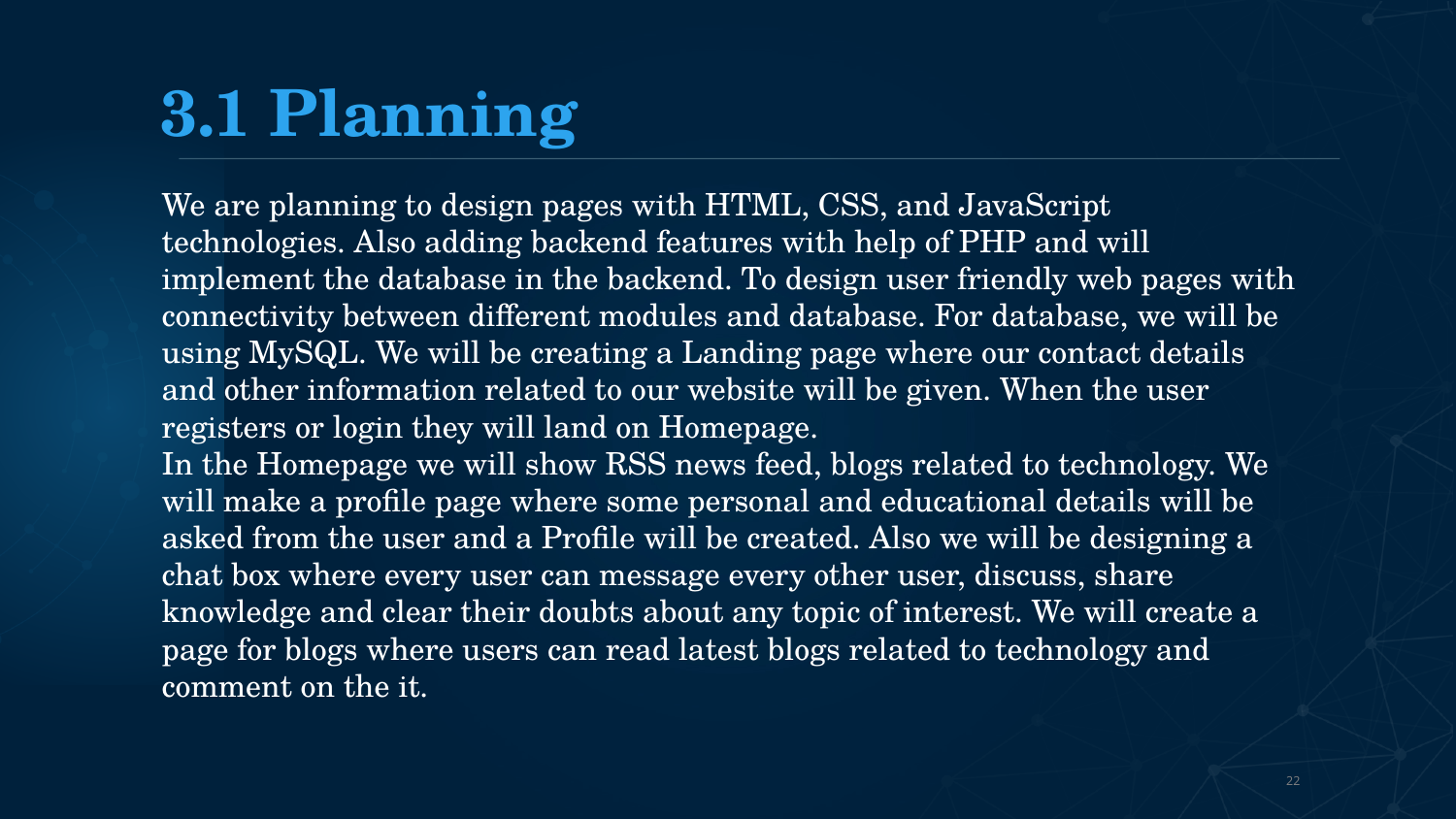

# 3.1 Planning
We are planning to design pages with HTML, CSS, and JavaScript
technologies. Also adding backend features with help of PHP and will
implement the database in the backend. To design user friendly web pages with
connectivity between different modules and database. For database, we will be
using MySQL. We will be creating a Landing page where our contact details
and other information related to our website will be given. When the user
registers or login they will land on Homepage.
In the Homepage we will show RSS news feed, blogs related to technology. We
will make a profile page where some personal and educational details will be
asked from the user and a Profile will be created. Also we will be designing a
chat box where every user can message every other user, discuss, share
knowledge and clear their doubts about any topic of interest. We will create a
page for blogs where users can read latest blogs related to technology and
comment on the it.
22